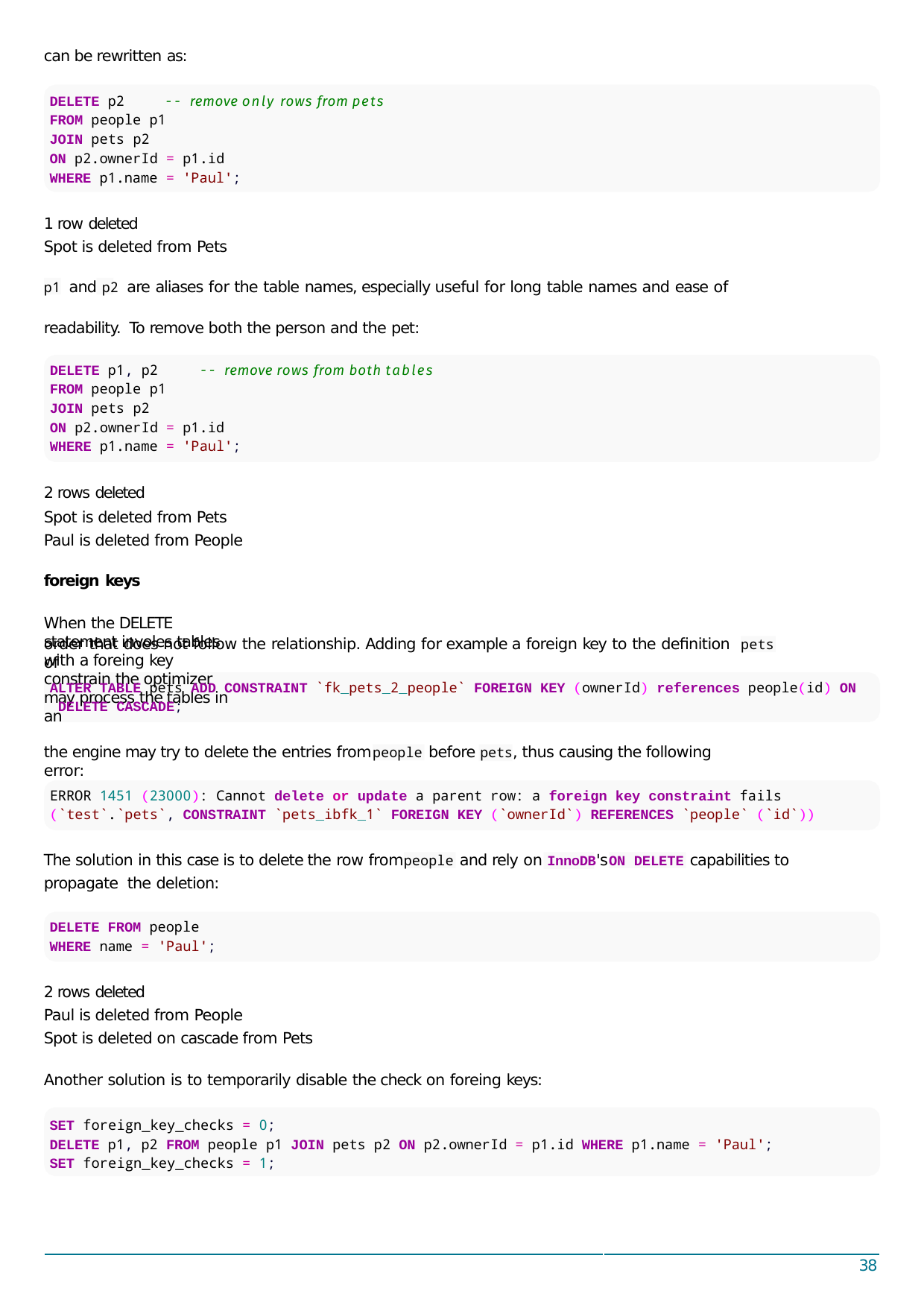

can be rewritten as:

DELETE p2	-- remove only rows from pets
FROM people p1
JOIN pets p2
ON p2.ownerId = p1.id
WHERE p1.name = 'Paul';

1 row deleted
Spot is deleted from Pets
p1 and p2 are aliases for the table names, especially useful for long table names and ease of readability.  To remove both the person and the pet:

DELETE p1, p2
FROM people p1
JOIN pets p2
-- remove rows from both tables
ON p2.ownerId = p1.id
WHERE p1.name = 'Paul';

2 rows deleted
Spot is deleted from Pets  Paul is deleted from People

foreign keys

When the DELETE statement involes tables with a foreing key constrain the optimizer may process the tables in an
order that does not follow the relationship. Adding for example a foreign key to the deﬁnition of
pets

ALTER TABLE pets ADD CONSTRAINT `fk_pets_2_people` FOREIGN KEY (ownerId) references people(id) ON  DELETE CASCADE;
the engine may try to delete the entries from	before pets, thus causing the following error:
people

ERROR 1451 (23000): Cannot delete or update a parent row: a foreign key constraint fails  (`test`.`pets`, CONSTRAINT `pets_ibfk_1` FOREIGN KEY (`ownerId`) REFERENCES `people` (`id`))
The solution in this case is to delete the row from	and rely on InnoDB's	capabilities to propagate  the deletion:
people

ON DELETE

DELETE FROM people
WHERE name = 'Paul';

2 rows deleted
Paul is deleted from People
Spot is deleted on cascade from Pets

Another solution is to temporarily disable the check on foreing keys:

SET foreign_key_checks = 0;
DELETE p1, p2 FROM people p1 JOIN pets p2 ON p2.ownerId = p1.id WHERE p1.name = 'Paul';
SET foreign_key_checks = 1;

38